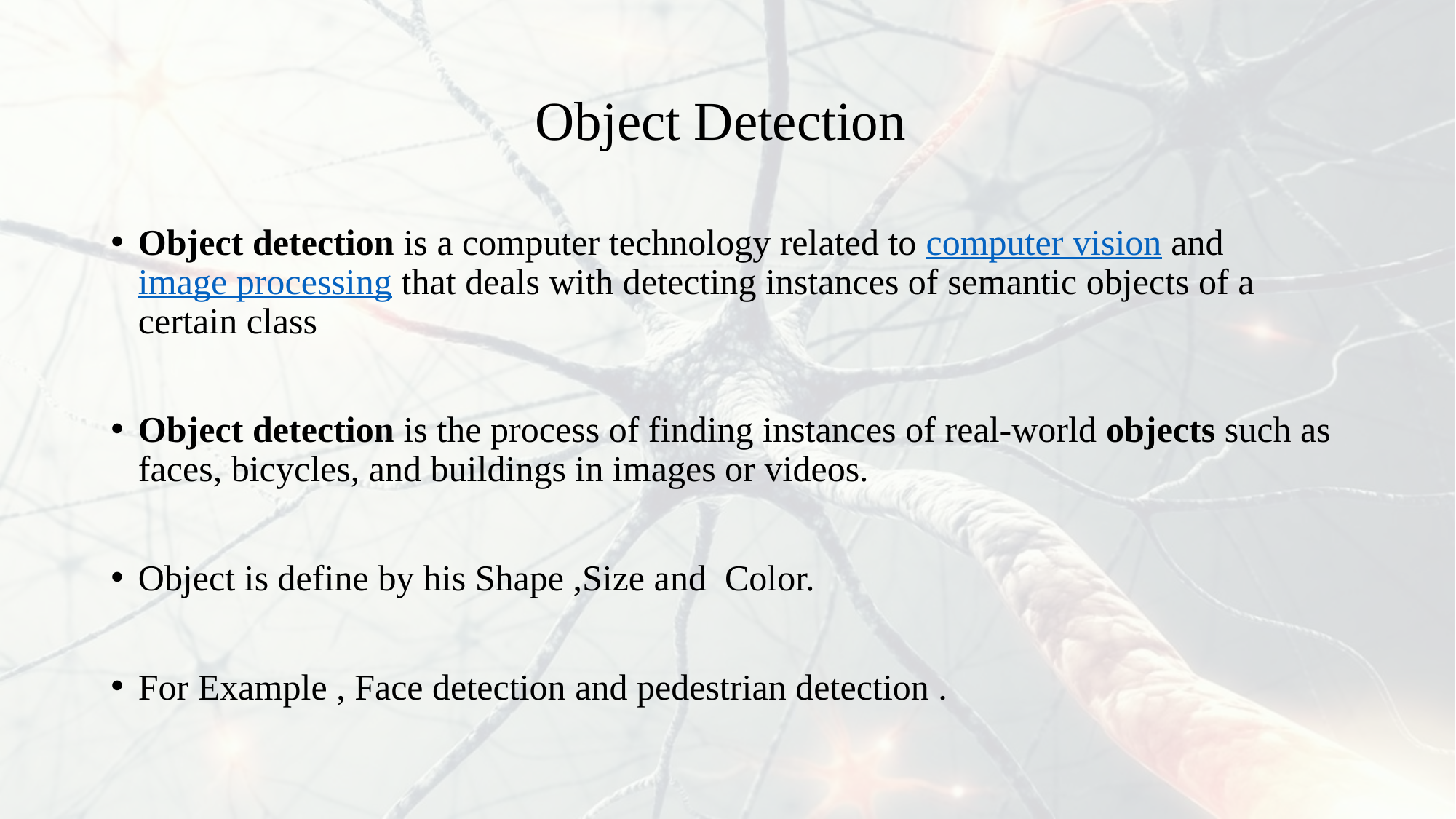

# Object Detection
Object detection is a computer technology related to computer vision and image processing that deals with detecting instances of semantic objects of a certain class

Object detection is the process of finding instances of real-world objects such as faces, bicycles, and buildings in images or videos.

Object is define by his Shape ,Size and  Color.

For Example , Face detection and pedestrian detection .